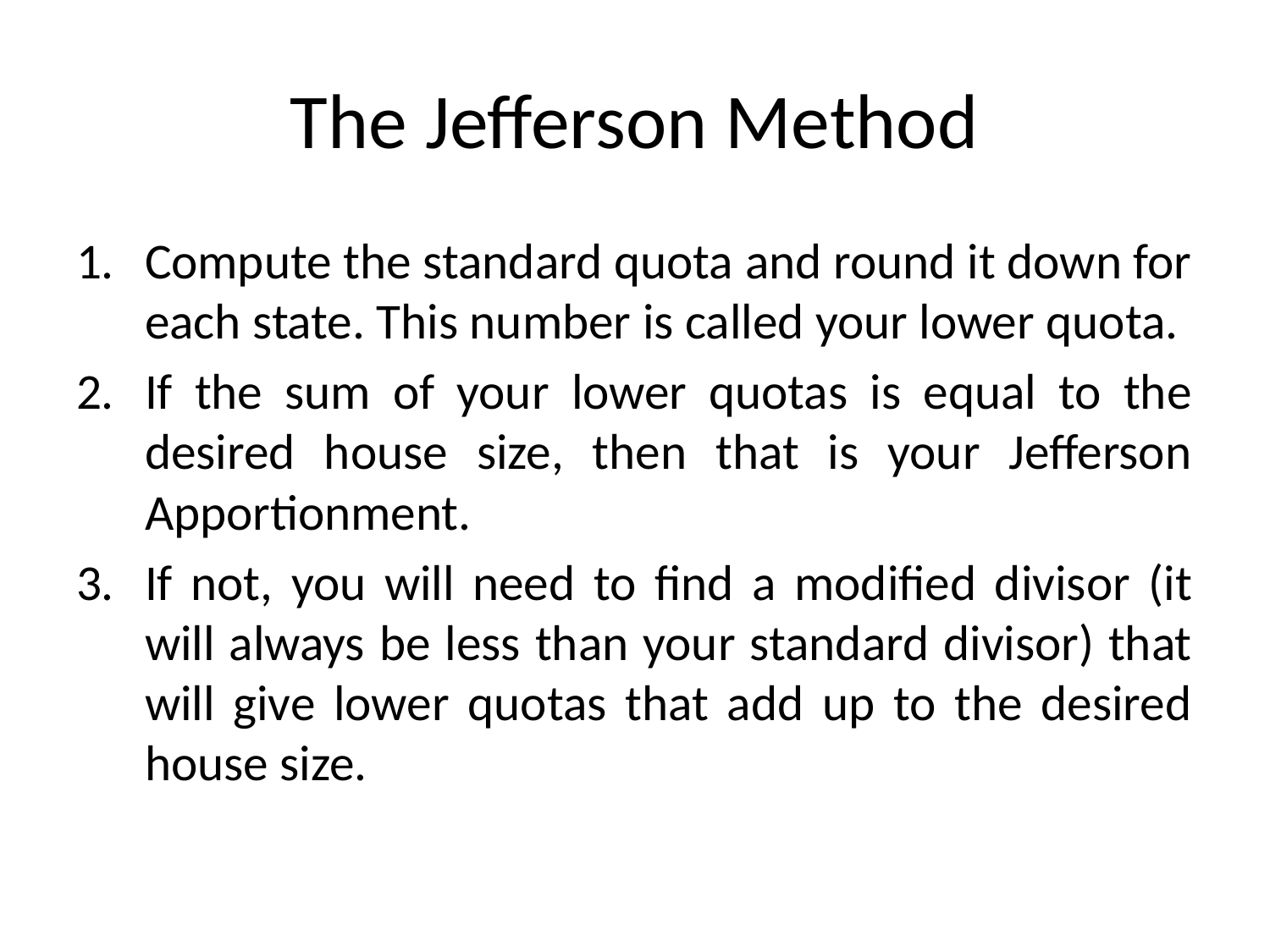

# The Jefferson Method
Compute the standard quota and round it down for each state. This number is called your lower quota.
If the sum of your lower quotas is equal to the desired house size, then that is your Jefferson Apportionment.
If not, you will need to find a modified divisor (it will always be less than your standard divisor) that will give lower quotas that add up to the desired house size.